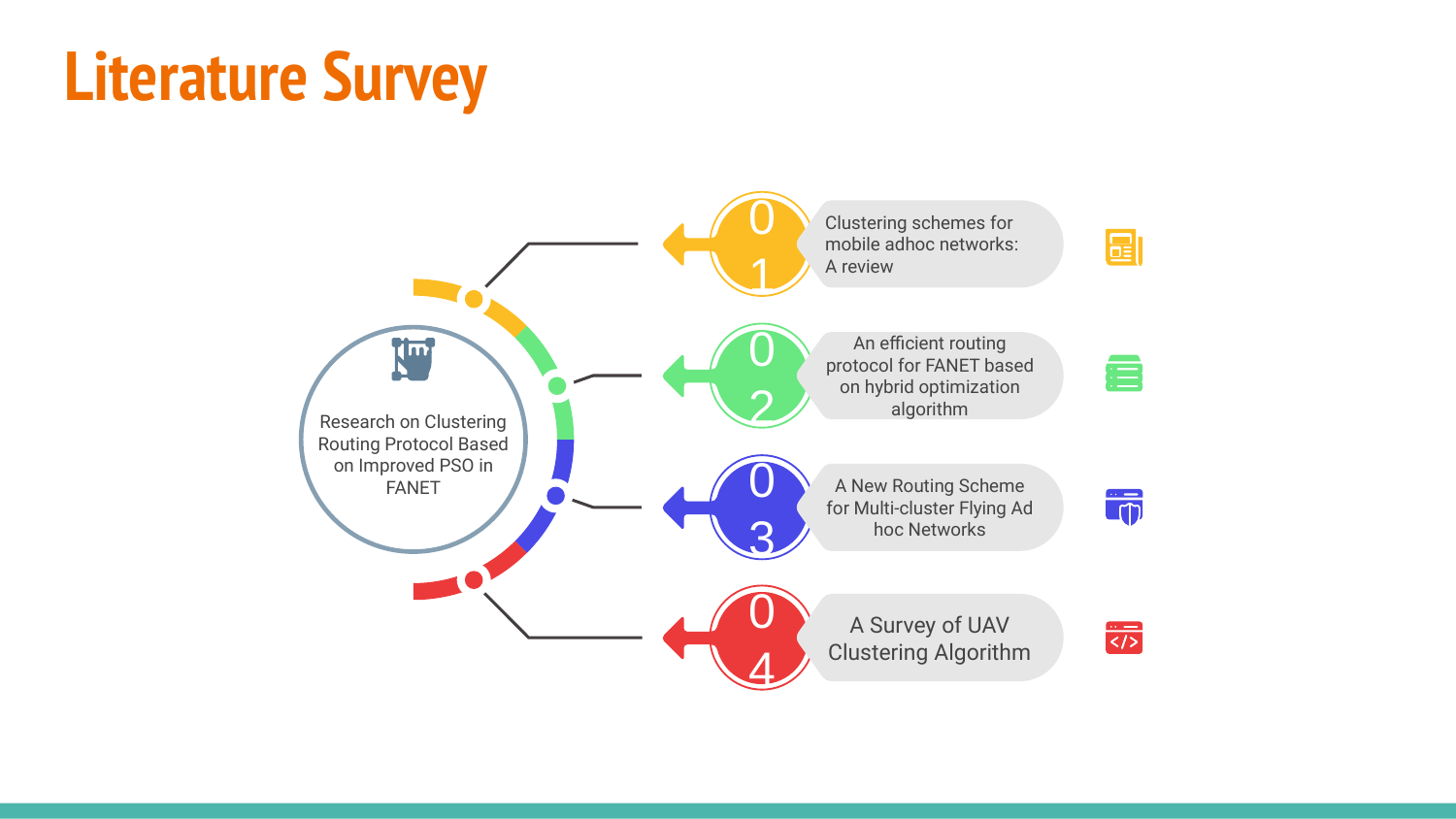

# Literature Survey

Clustering schemes for mobile adhoc networks: A review
01

An efficient routing protocol for FANET based on hybrid optimization algorithm
02

Research on Clustering Routing Protocol Based on Improved PSO in FANET

A New Routing Scheme for Multi-cluster Flying Ad hoc Networks
03

A Survey of UAV Clustering Algorithm
04